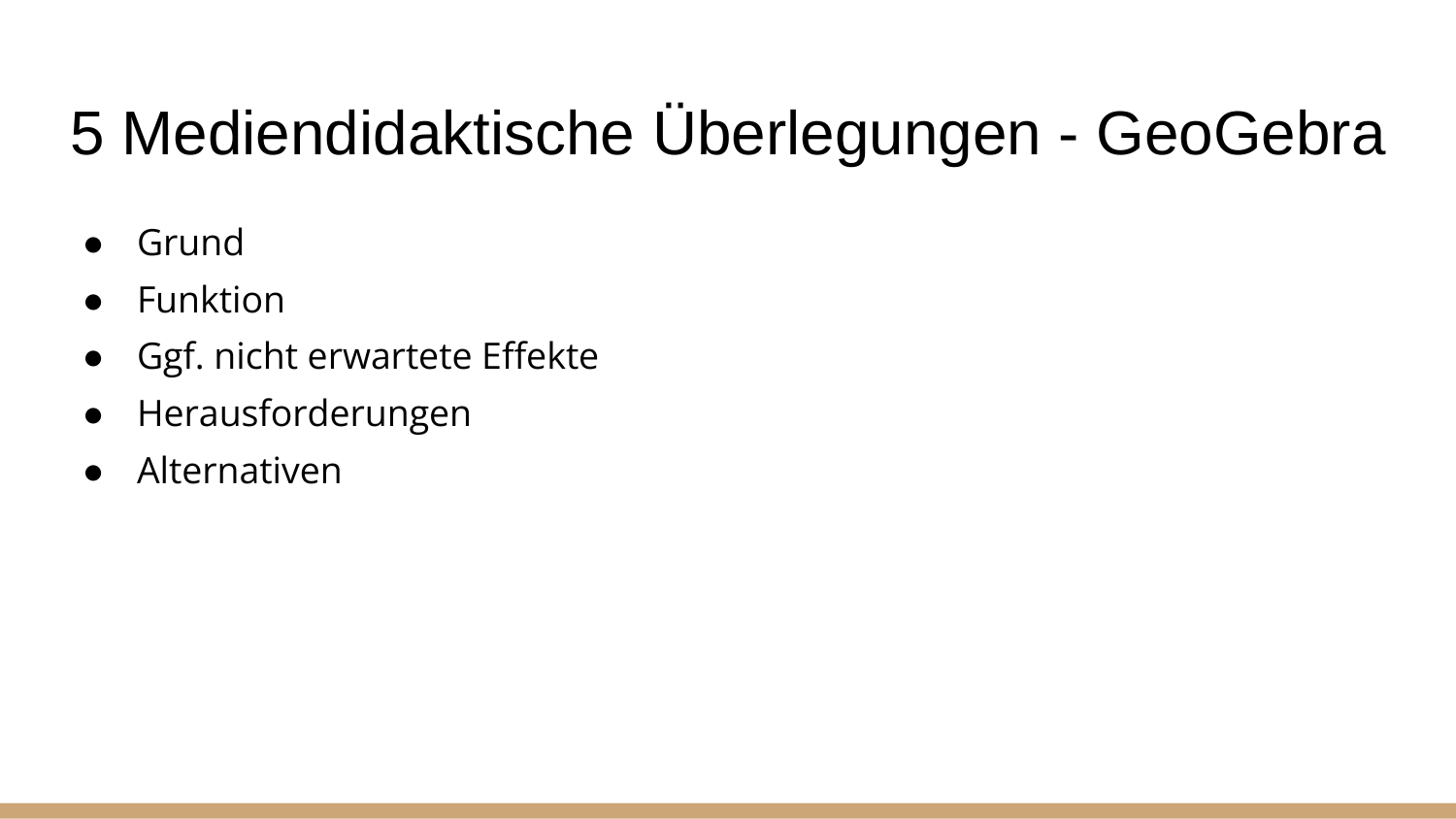

# 5 Mediendidaktische Überlegungen - GeoGebra
Grund
Funktion
Ggf. nicht erwartete Effekte
Herausforderungen
Alternativen